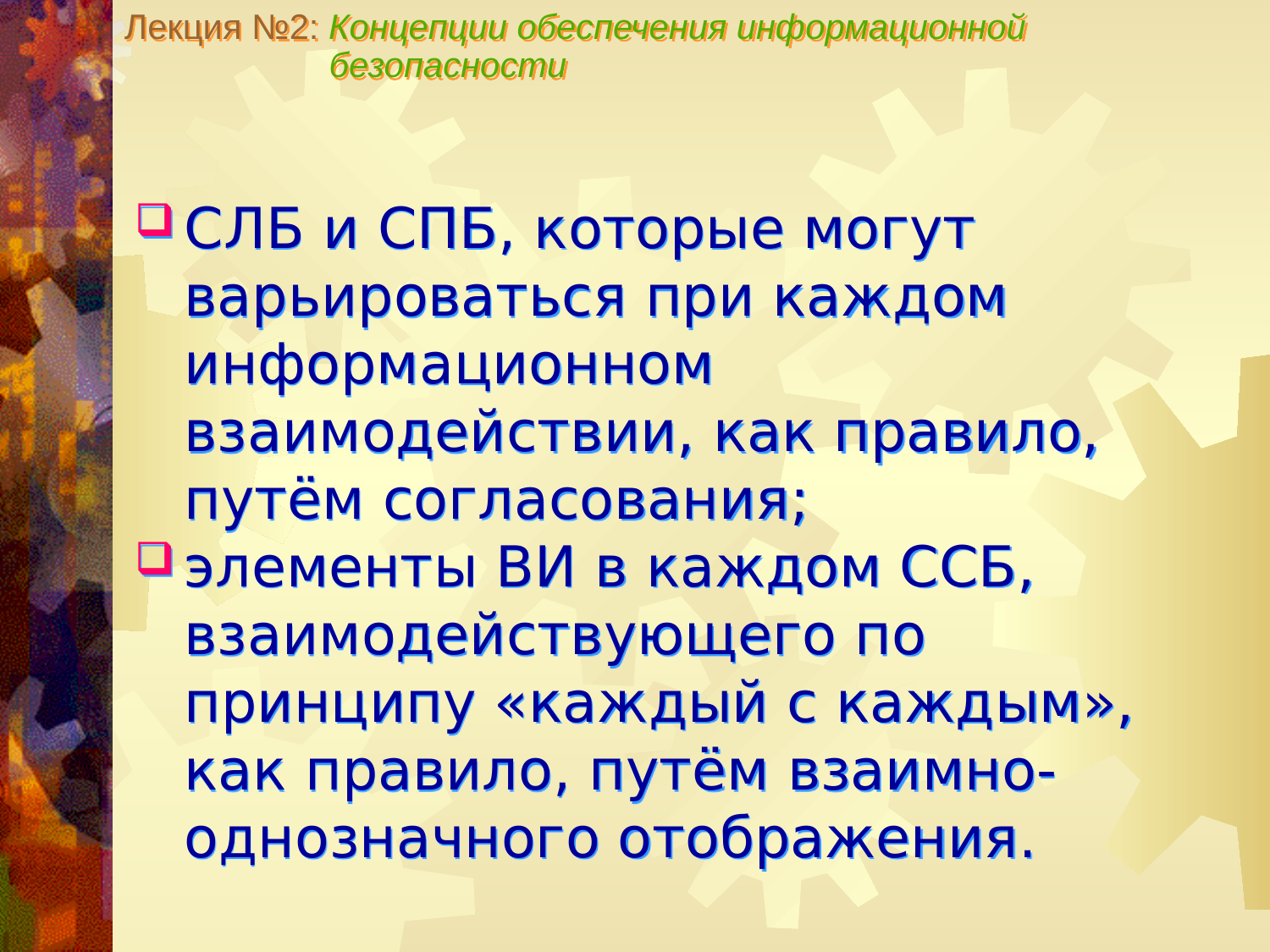

Лекция №2: Концепции обеспечения информационной
                       безопасности
СЛБ и СПБ, которые могут варьироваться при каждом информационном взаимодействии, как правило, путём согласования;
элементы ВИ в каждом ССБ, взаимодействующего по принципу «каждый с каждым», как правило, путём взаимно-однозначного отображения.